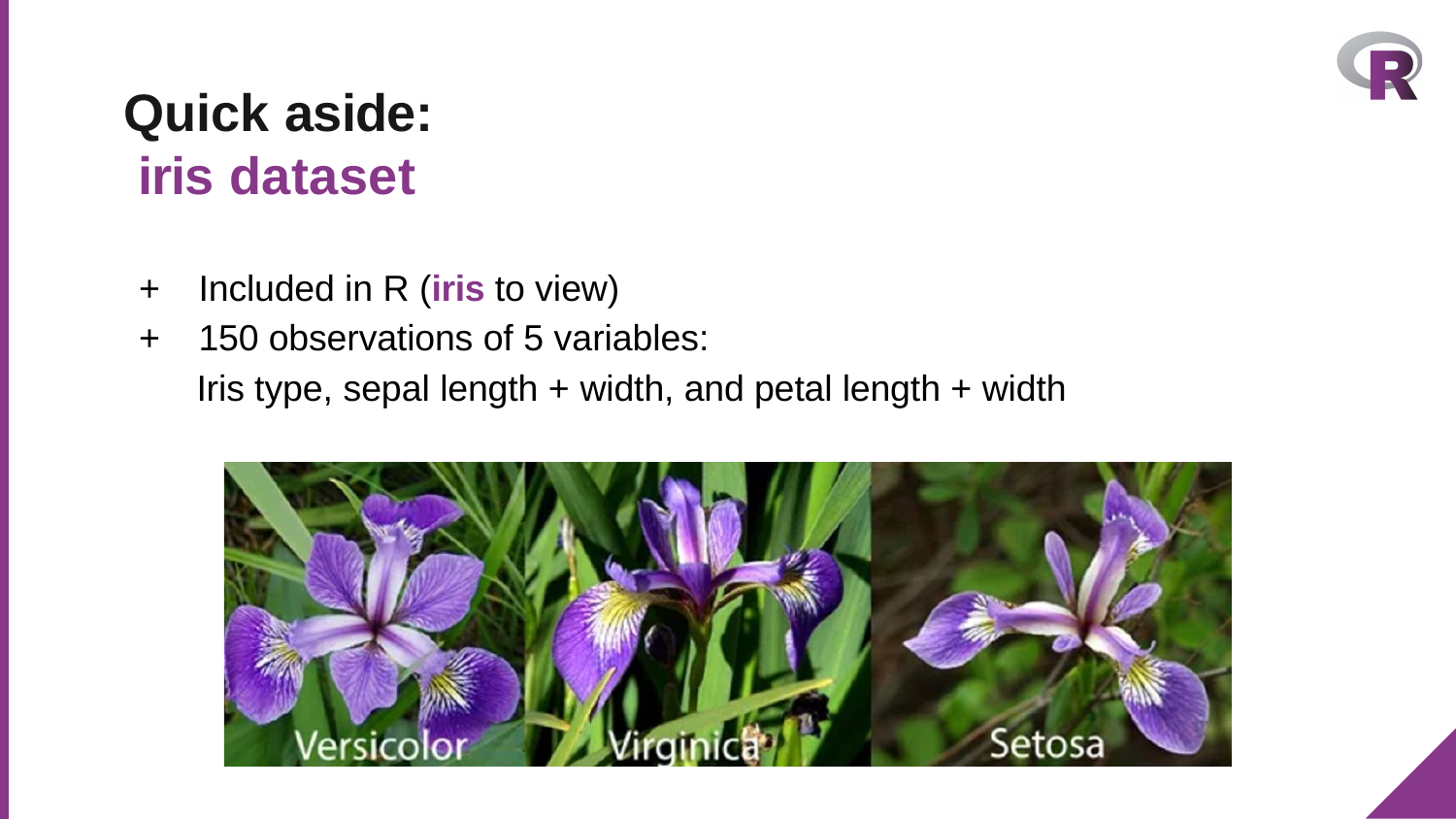

# Quick aside:  iris dataset
+	Included in R (iris to view)
+	150 observations of 5 variables:
Iris type, sepal length + width, and petal length + width